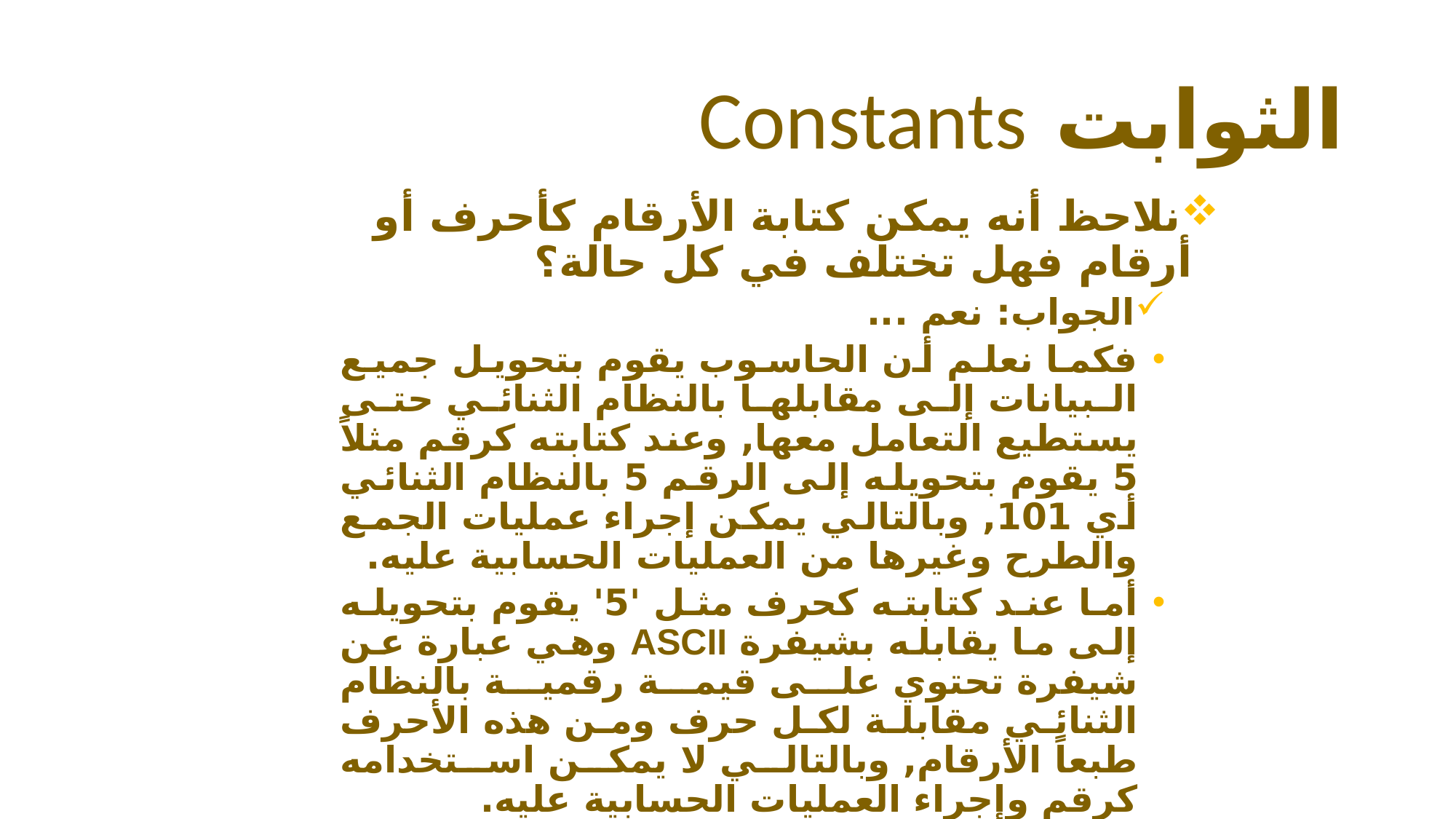

# الثوابت Constants
نلاحظ أنه يمكن كتابة الأرقام كأحرف أو أرقام فهل تختلف في كل حالة؟
الجواب: نعم ...
فكما نعلم أن الحاسوب يقوم بتحويل جميع البيانات إلى مقابلها بالنظام الثنائي حتى يستطيع التعامل معها, وعند كتابته كرقم مثلاً 5 يقوم بتحويله إلى الرقم 5 بالنظام الثنائي أي 101, وبالتالي يمكن إجراء عمليات الجمع والطرح وغيرها من العمليات الحسابية عليه.
أما عند كتابته كحرف مثل '5' يقوم بتحويله إلى ما يقابله بشيفرة ASCII وهي عبارة عن شيفرة تحتوي على قيمة رقمية بالنظام الثنائي مقابلة لكل حرف ومن هذه الأحرف طبعاً الأرقام, وبالتالي لا يمكن استخدامه كرقم وإجراء العمليات الحسابية عليه.